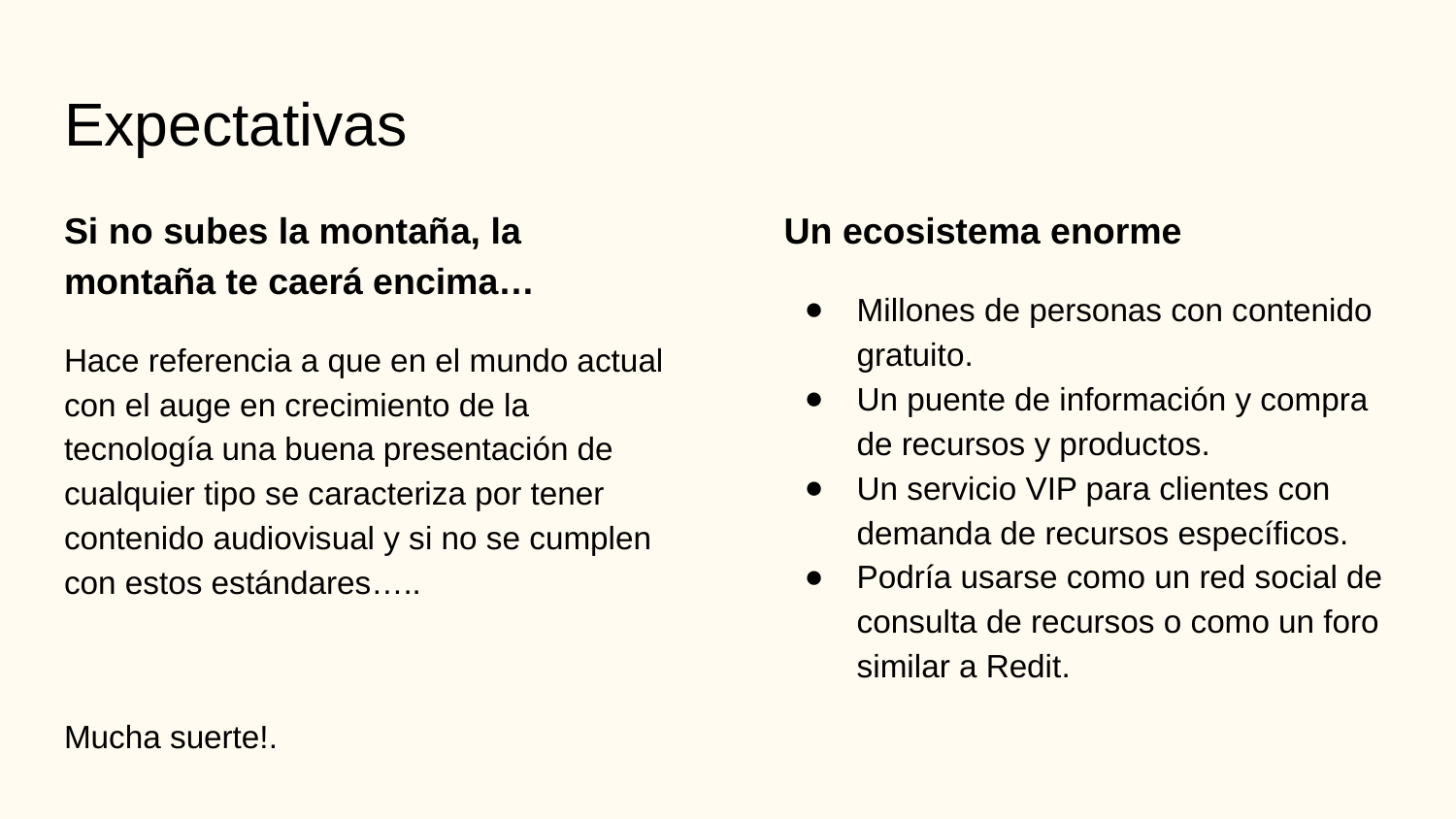

# Expectativas
Si no subes la montaña, la montaña te caerá encima…
Hace referencia a que en el mundo actual con el auge en crecimiento de la tecnología una buena presentación de cualquier tipo se caracteriza por tener contenido audiovisual y si no se cumplen con estos estándares…..

Mucha suerte!.
Un ecosistema enorme
Millones de personas con contenido gratuito.
Un puente de información y compra de recursos y productos.
Un servicio VIP para clientes con demanda de recursos específicos.
Podría usarse como un red social de consulta de recursos o como un foro similar a Redit.